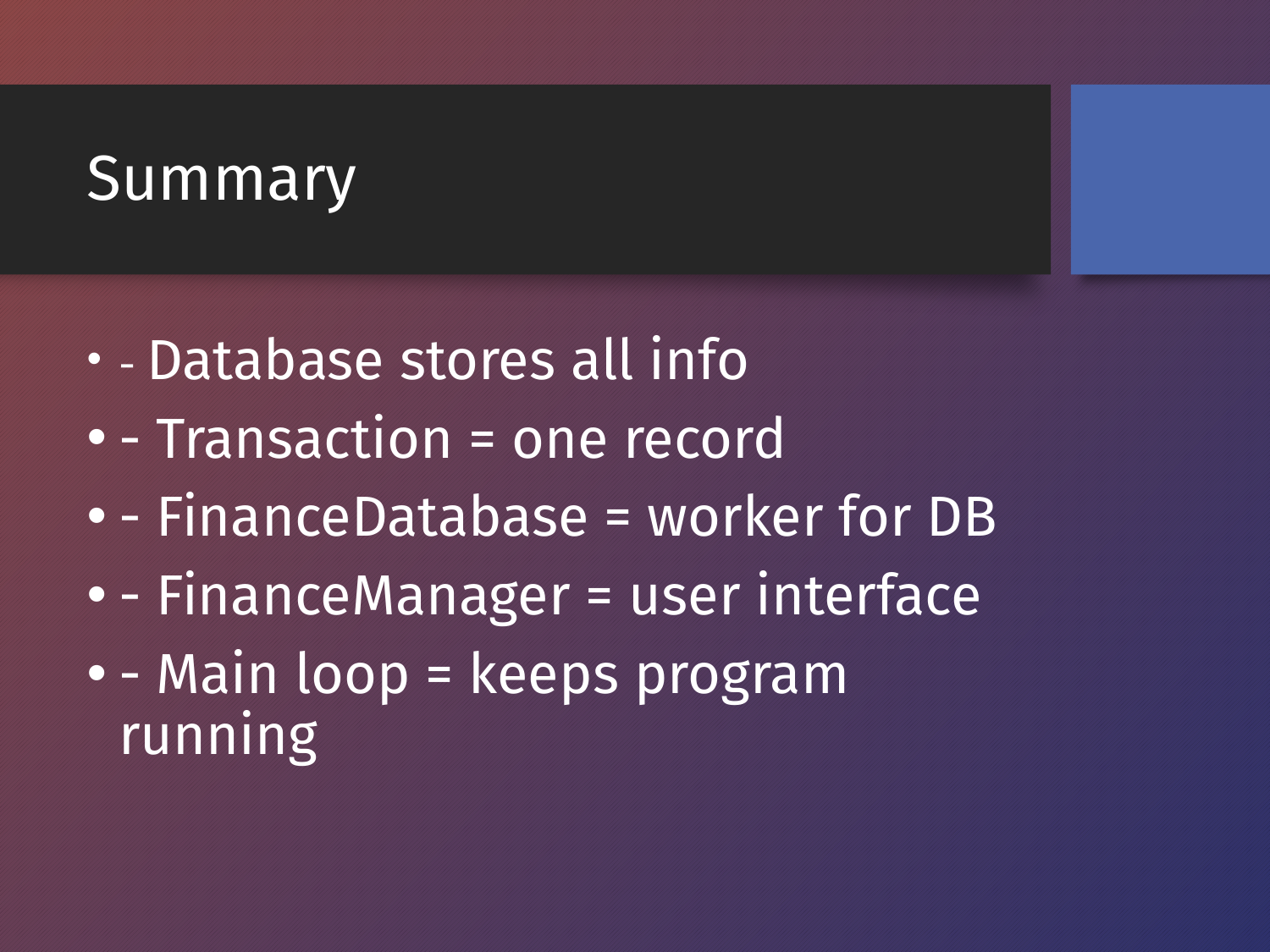

# Summary
- Database stores all info
- Transaction = one record
- FinanceDatabase = worker for DB
- FinanceManager = user interface
- Main loop = keeps program running